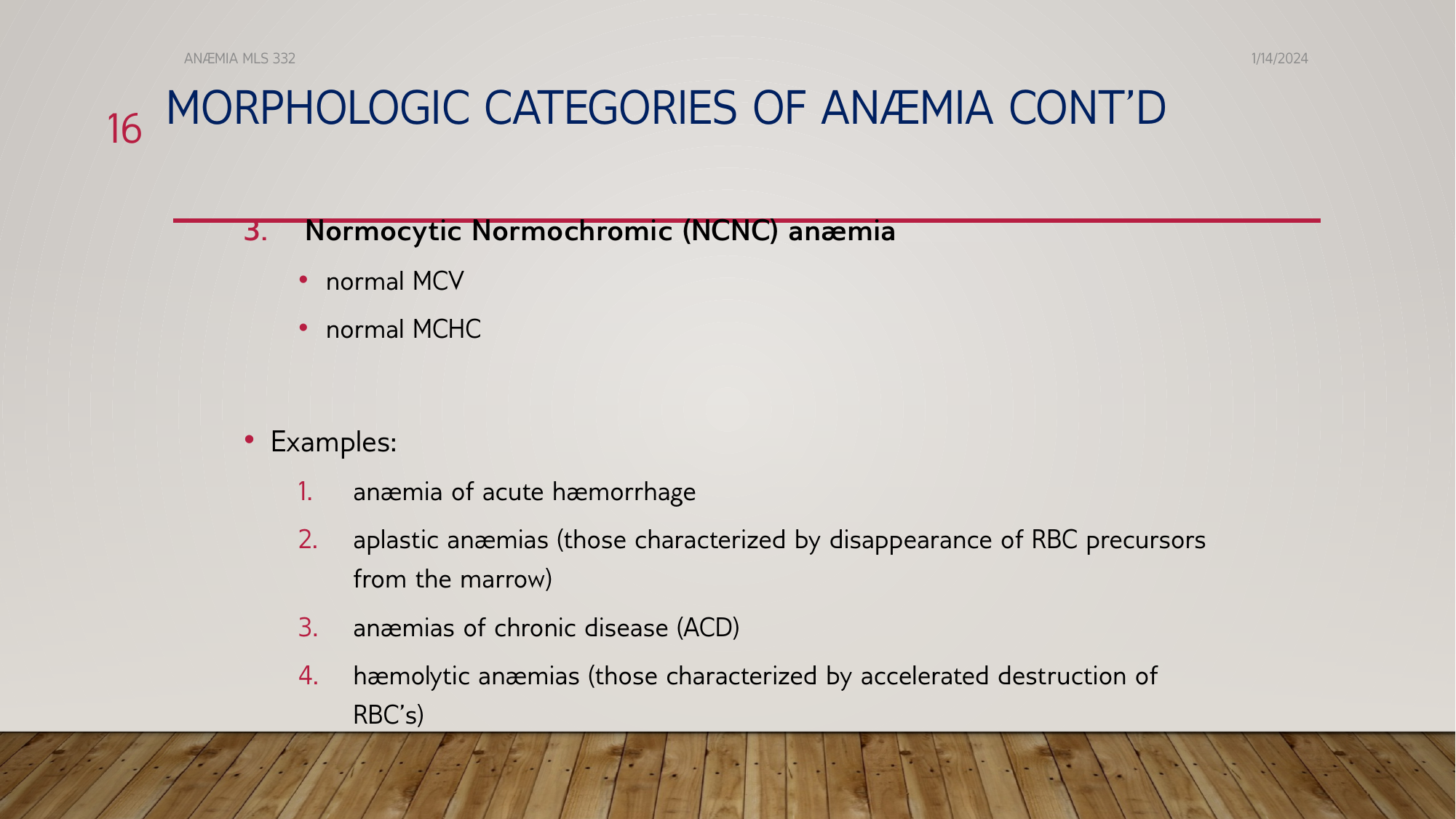

ANAEMIA MLS 332
1/14/2024
# Morphologic Categories of Anaemia cont’d
16

Normocytic Normochromic (NCNC) anaemia
normal MCV
normal MCHC

Examples:
anaemia of acute haemorrhage
aplastic anaemias (those characterized by disappearance of RBC precursors from the marrow)
anaemias of chronic disease (ACD)
haemolytic anaemias (those characterized by accelerated destruction of RBC’s)